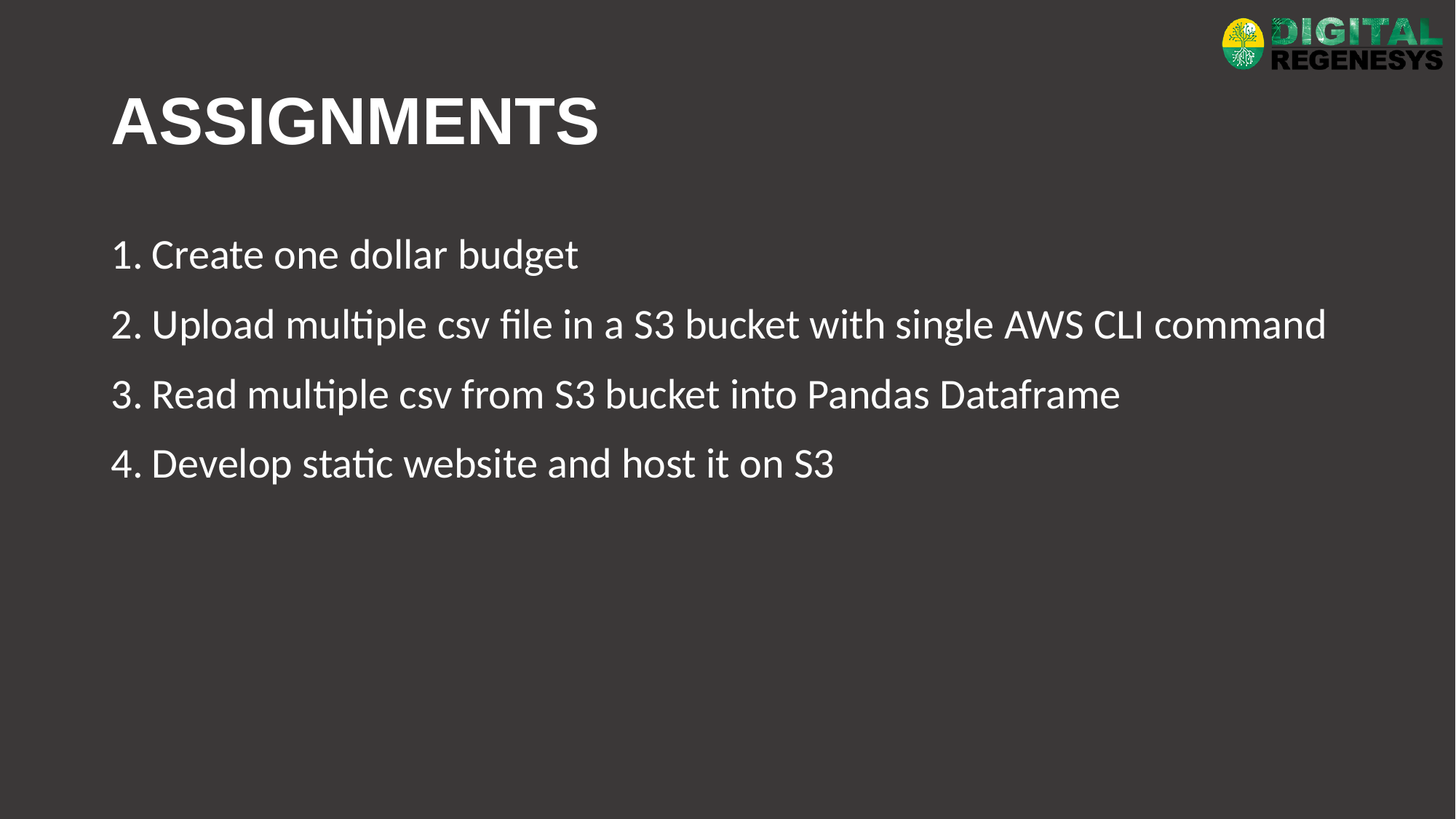

# Assignments
Create one dollar budget
Upload multiple csv file in a S3 bucket with single AWS CLI command
Read multiple csv from S3 bucket into Pandas Dataframe
Develop static website and host it on S3